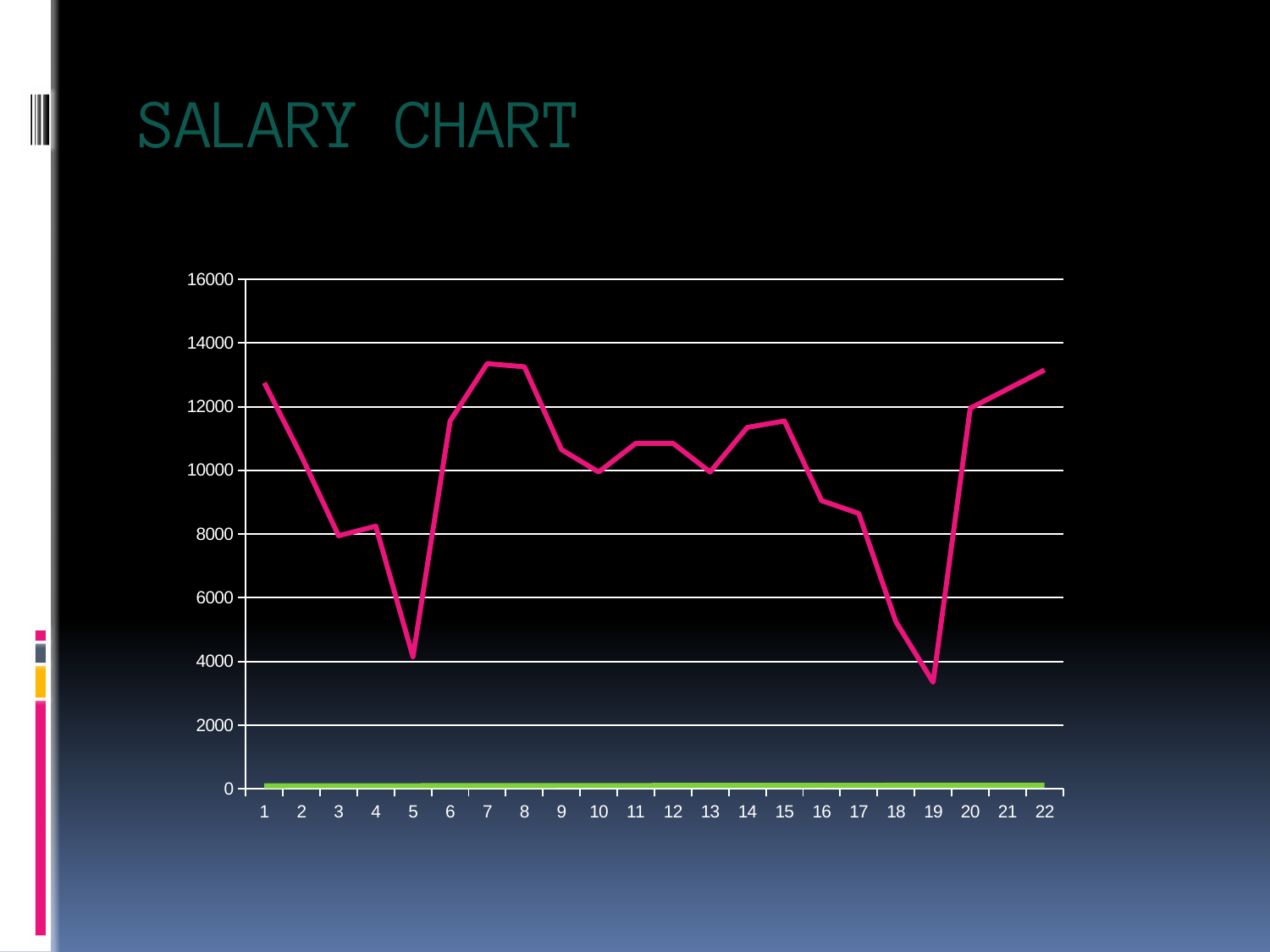

# SALARY CHART

### Chart

| Category | ID | NET SALARY |
|---|---|---|